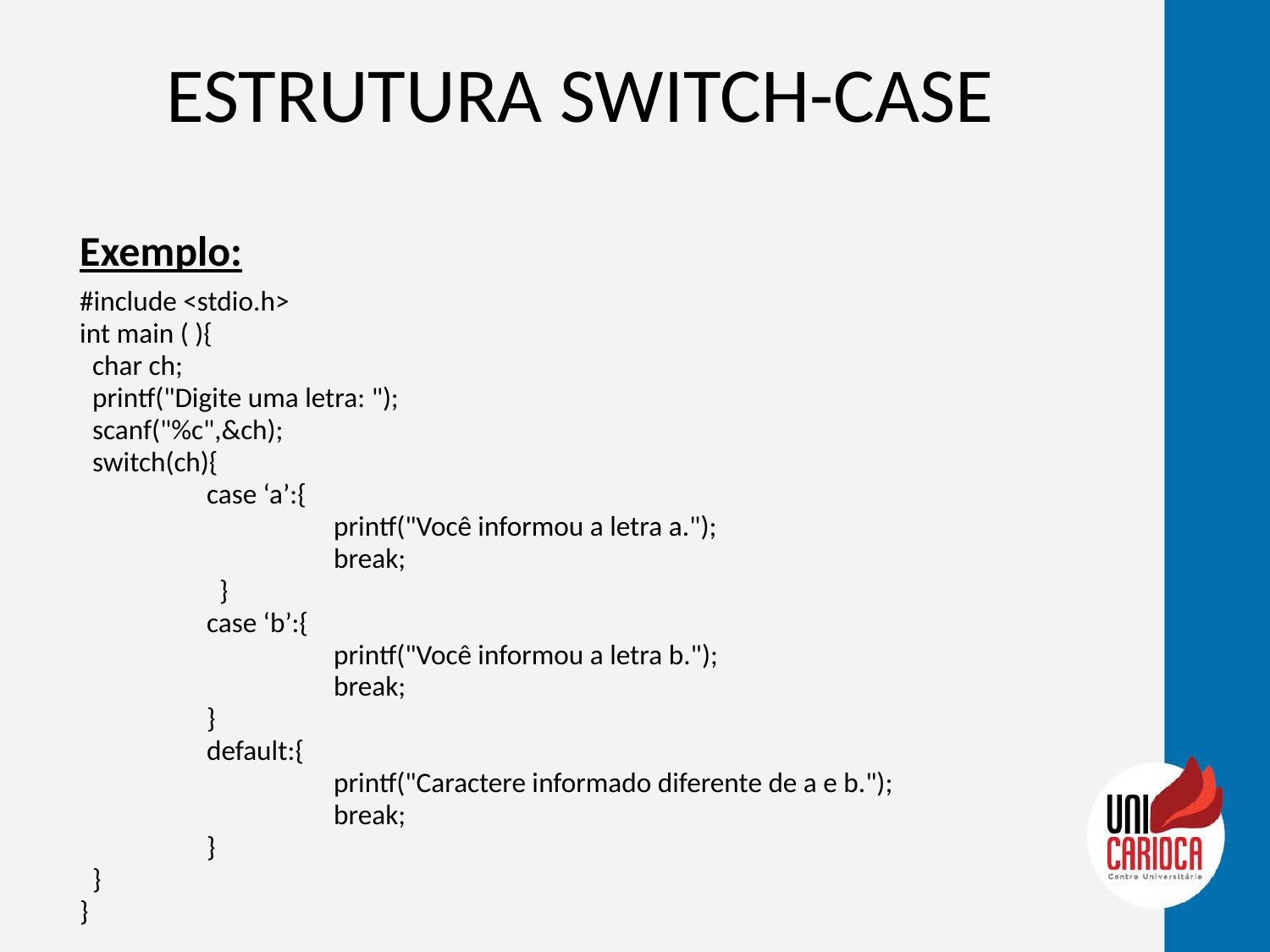

# ESTRUTURA SWITCH-CASE

Exemplo:
#include <stdio.h>
int main ( ){
  char ch;
  printf("Digite uma letra: ");
  scanf("%c",&ch);
  switch(ch){
  	case ‘a’:{
  		printf("Você informou a letra a.");
		break;
	  }
	case ‘b’:{
		printf("Você informou a letra b.");
		break;
	}
	default:{
		printf("Caractere informado diferente de a e b.");
		break;
	}
  }
}